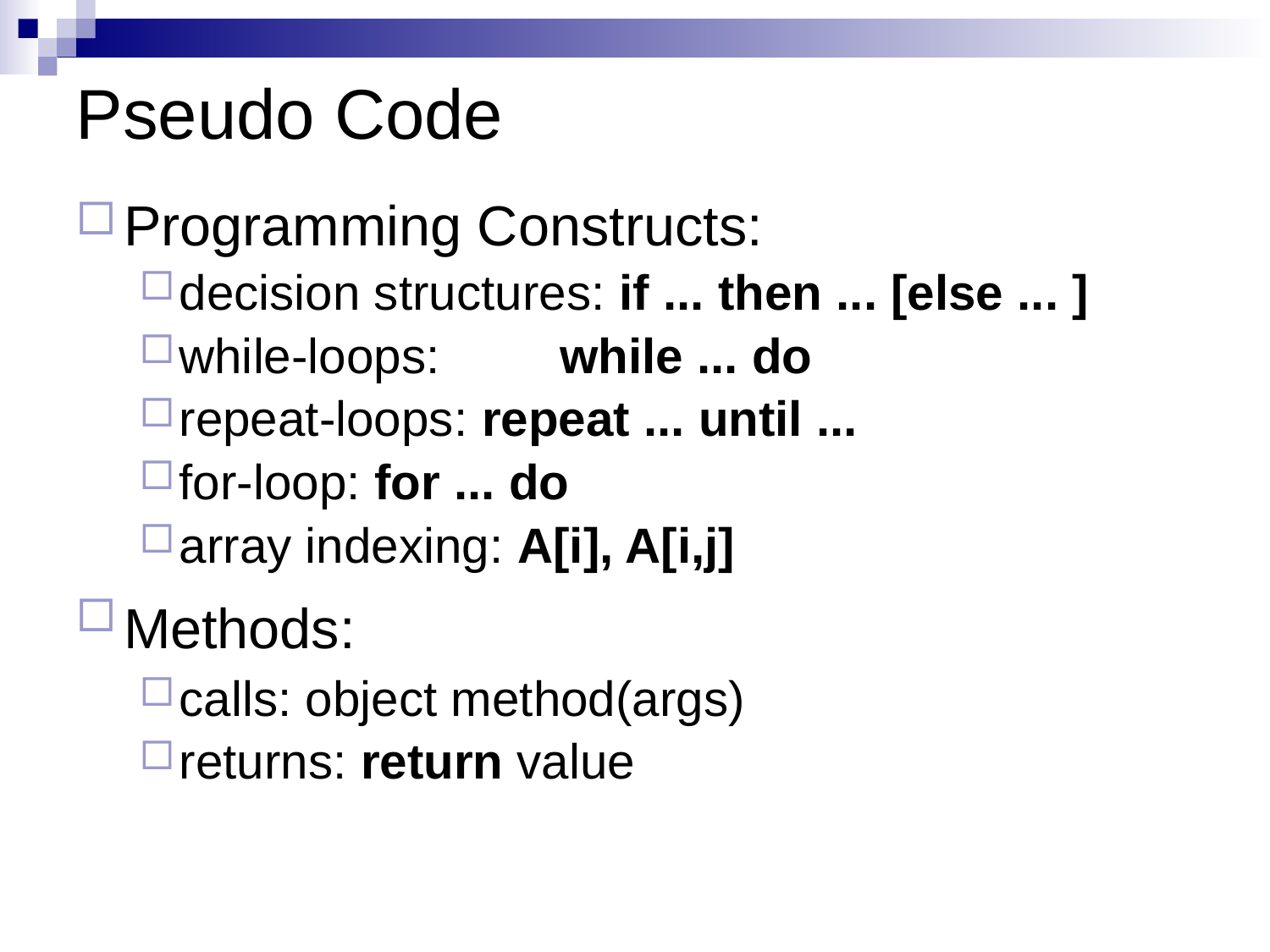

Pseudo Code
Programming Constructs:
decision structures: if ... then ... [else ... ]
while-loops: 	while ... do
repeat-loops: repeat ... until ...
for-loop: for ... do
array indexing: A[i], A[i,j]
Methods:
calls: object method(args)
returns: return value